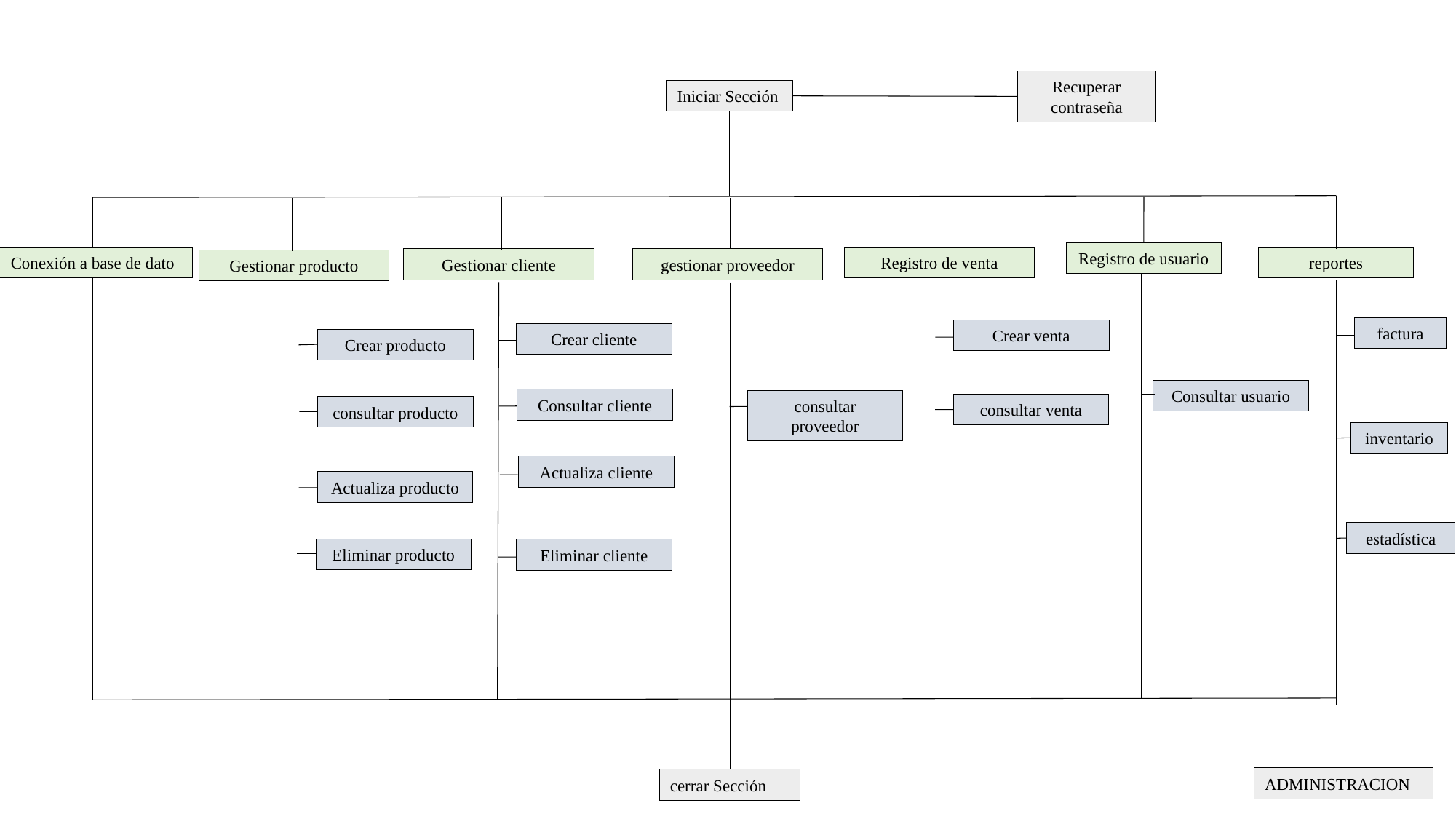

Recuperar contraseña
Iniciar Sección
Registro de usuario
Registro de venta
reportes
Conexión a base de dato
Gestionar cliente
gestionar proveedor
Gestionar producto
factura
Crear venta
Crear cliente
Crear producto
Consultar usuario
Consultar cliente
consultar proveedor
consultar venta
consultar producto
inventario
Actualiza cliente
Actualiza producto
estadística
Eliminar producto
Eliminar cliente
ADMINISTRACION
cerrar Sección